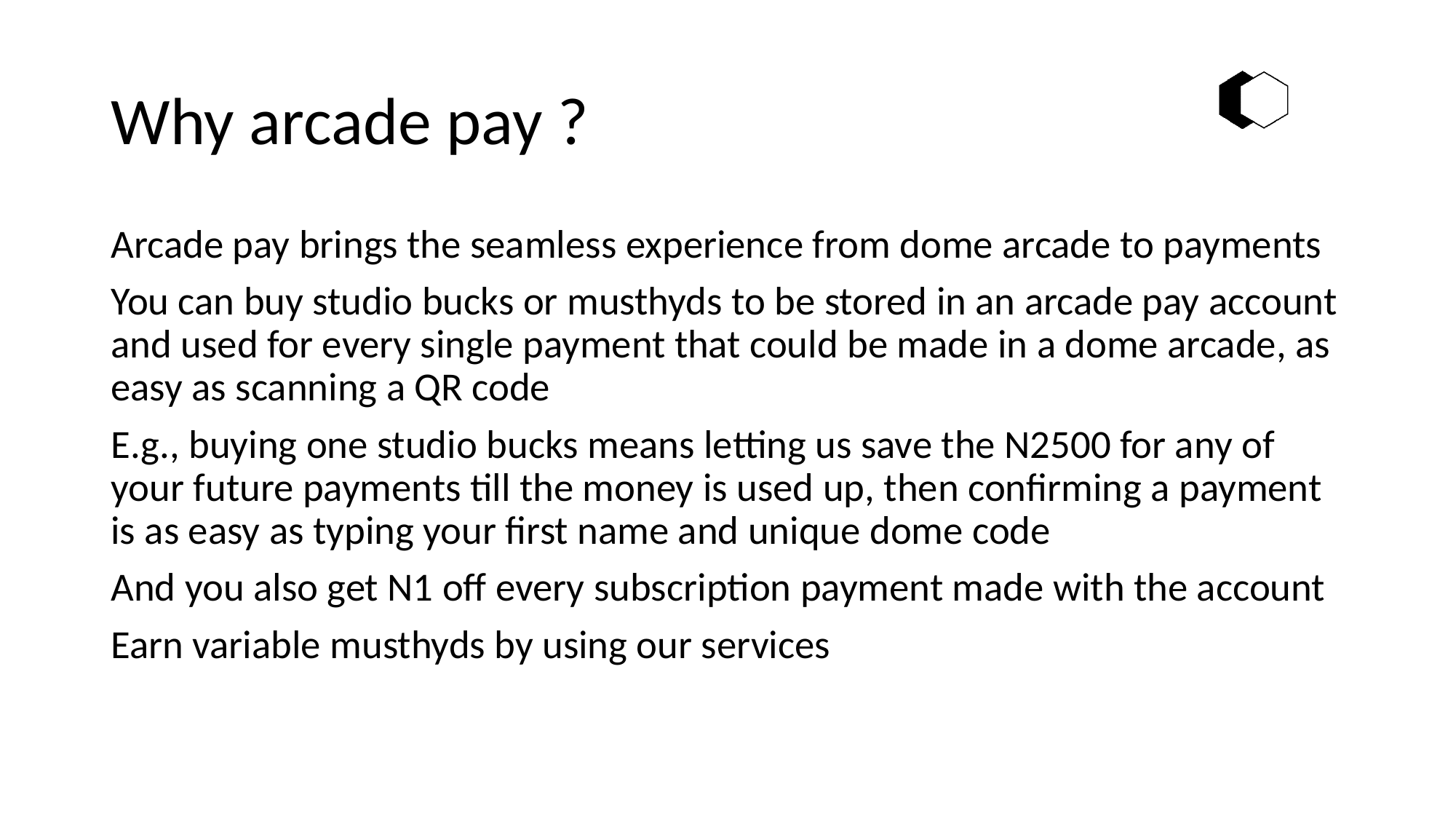

# Why arcade pay ?
Arcade pay brings the seamless experience from dome arcade to payments
You can buy studio bucks or musthyds to be stored in an arcade pay account and used for every single payment that could be made in a dome arcade, as easy as scanning a QR code
E.g., buying one studio bucks means letting us save the N2500 for any of  your future payments till the money is used up, then confirming a payment is as easy as typing your first name and unique dome code
And you also get N1 off every subscription payment made with the account
Earn variable musthyds by using our services